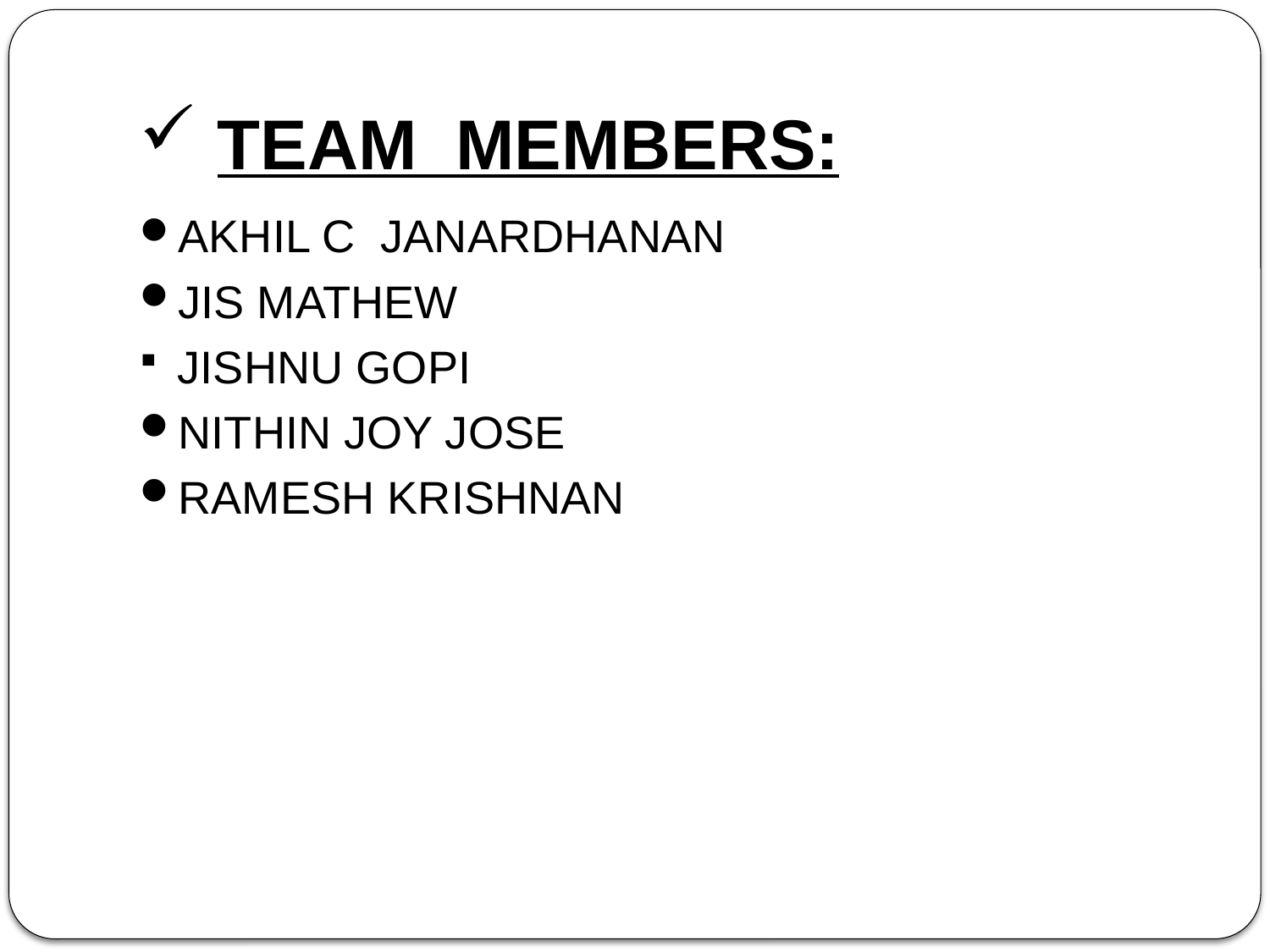

# TEAM  MEMBERS:
AKHIL C  JANARDHANAN
JIS MATHEW
JISHNU GOPI
NITHIN JOY JOSE
RAMESH KRISHNAN